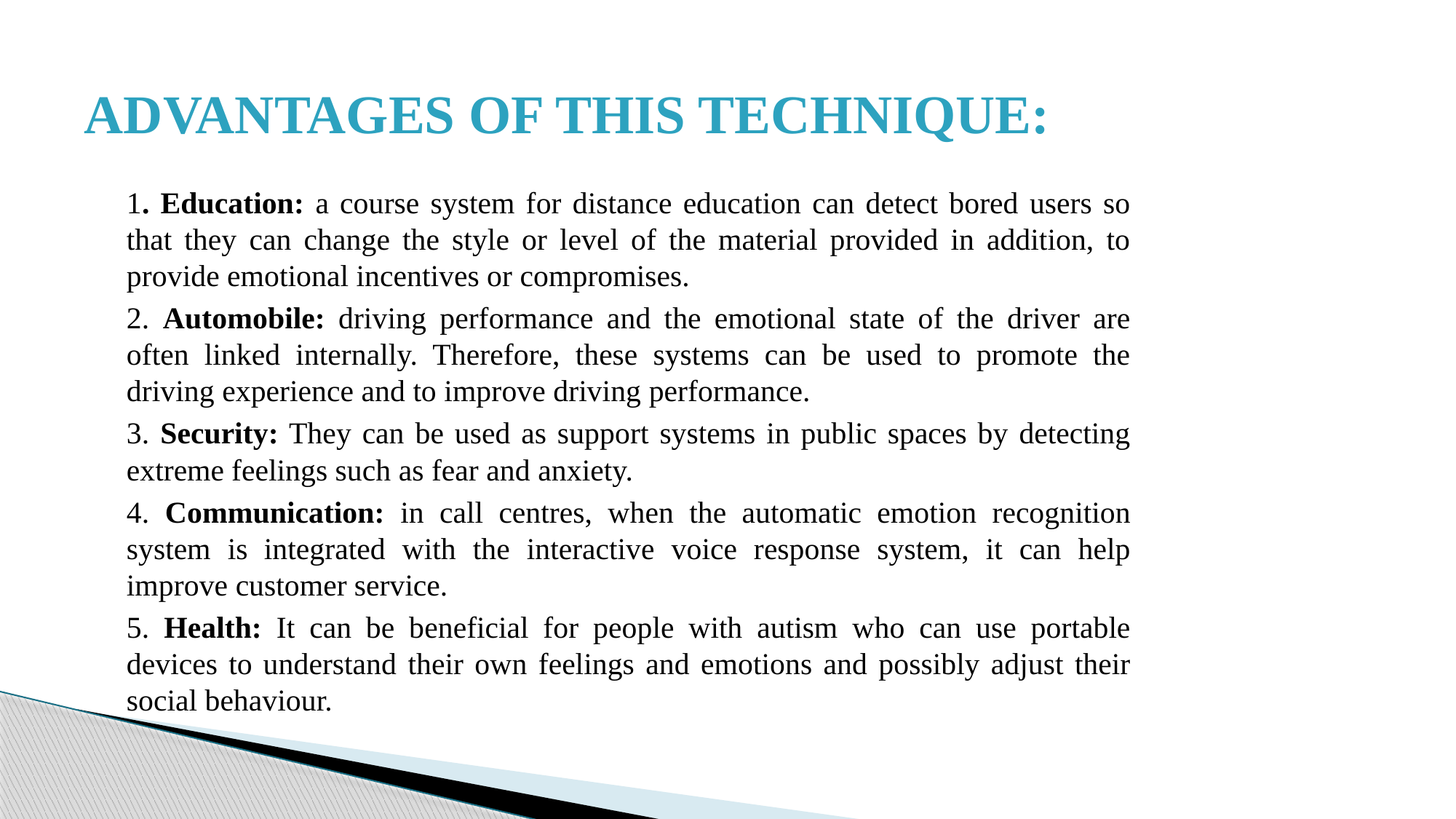

ADVANTAGES OF THIS TECHNIQUE:
1. Education: a course system for distance education can detect bored users so that they can change the style or level of the material provided in addition, to provide emotional incentives or compromises.
2. Automobile: driving performance and the emotional state of the driver are often linked internally. Therefore, these systems can be used to promote the driving experience and to improve driving performance.
3. Security: They can be used as support systems in public spaces by detecting extreme feelings such as fear and anxiety.
4. Communication: in call centres, when the automatic emotion recognition system is integrated with the interactive voice response system, it can help improve customer service.
5. Health: It can be beneficial for people with autism who can use portable devices to understand their own feelings and emotions and possibly adjust their social behaviour.